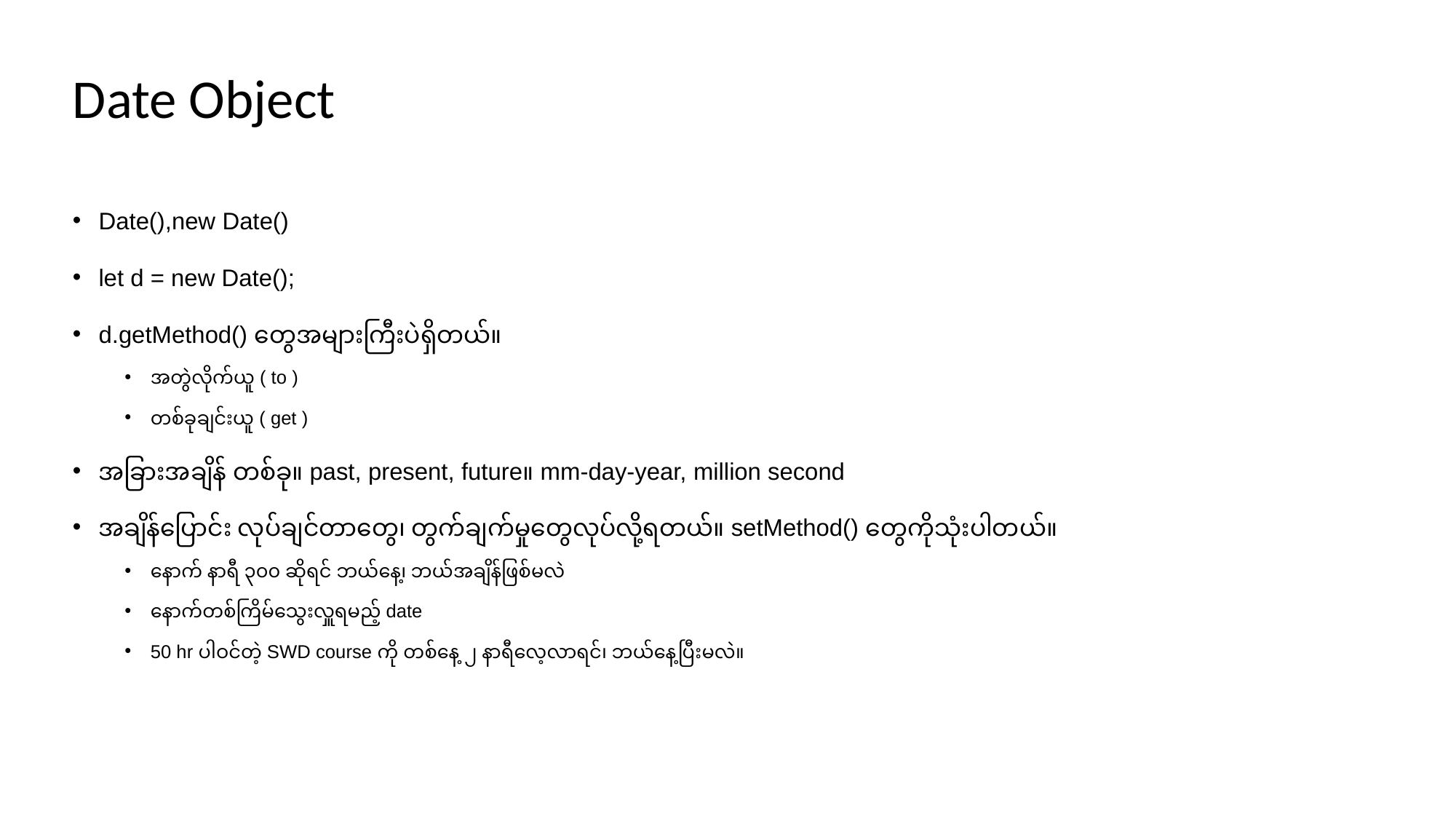

# Date Object
Date(),new Date()
let d = new Date();
d.getMethod() တွေအများကြီးပဲရှိတယ်။
အတွဲလိုက်ယူ ( to )
တစ်ခုချင်းယူ ( get )
အခြားအချိန် တစ်ခု။ past, present, future။ mm-day-year, million second
အချိန်ပြောင်း လုပ်ချင်တာတွေ၊ တွက်ချက်မှုတွေလုပ်လို့ရတယ်။ setMethod() တွေကိုသုံးပါတယ်။
နောက် နာရီ ၃၀၀ ဆိုရင် ဘယ်နေ့၊ ဘယ်အချိန်ဖြစ်မလဲ
နောက်တစ်ကြိမ်သွေးလှူရမည့် date
50 hr ပါဝင်တဲ့ SWD course ကို တစ်နေ့ ၂ နာရီလေ့လာရင်၊ ဘယ်နေ့ပြီးမလဲ။